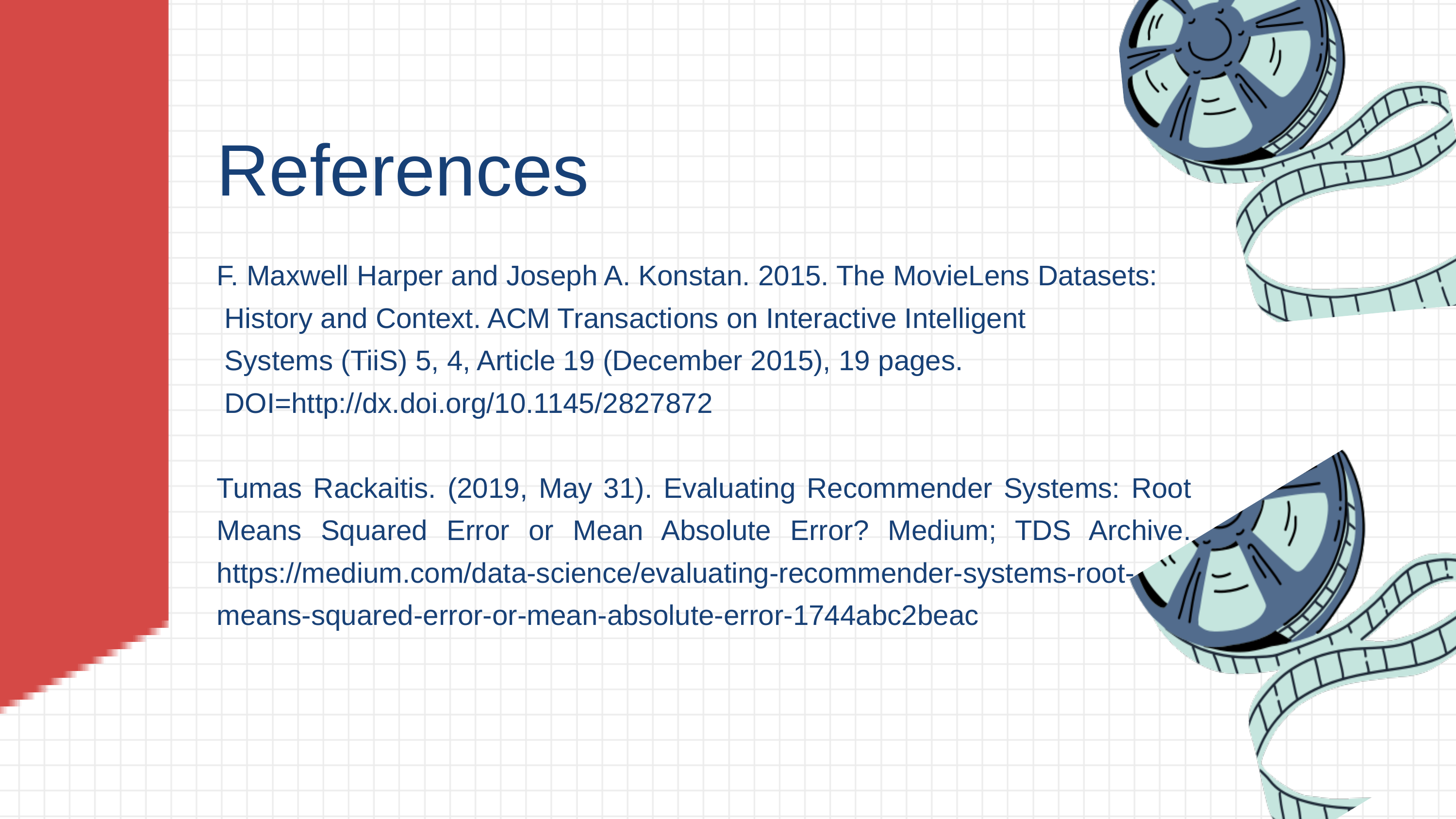

References

F. Maxwell Harper and Joseph A. Konstan. 2015. The MovieLens Datasets:
 History and Context. ACM Transactions on Interactive Intelligent
 Systems (TiiS) 5, 4, Article 19 (December 2015), 19 pages.
 DOI=http://dx.doi.org/10.1145/2827872

Tumas Rackaitis. (2019, May 31). Evaluating Recommender Systems: Root Means Squared Error or Mean Absolute Error? Medium; TDS Archive. https://medium.com/data-science/evaluating-recommender-systems-root-means-squared-error-or-mean-absolute-error-1744abc2beac